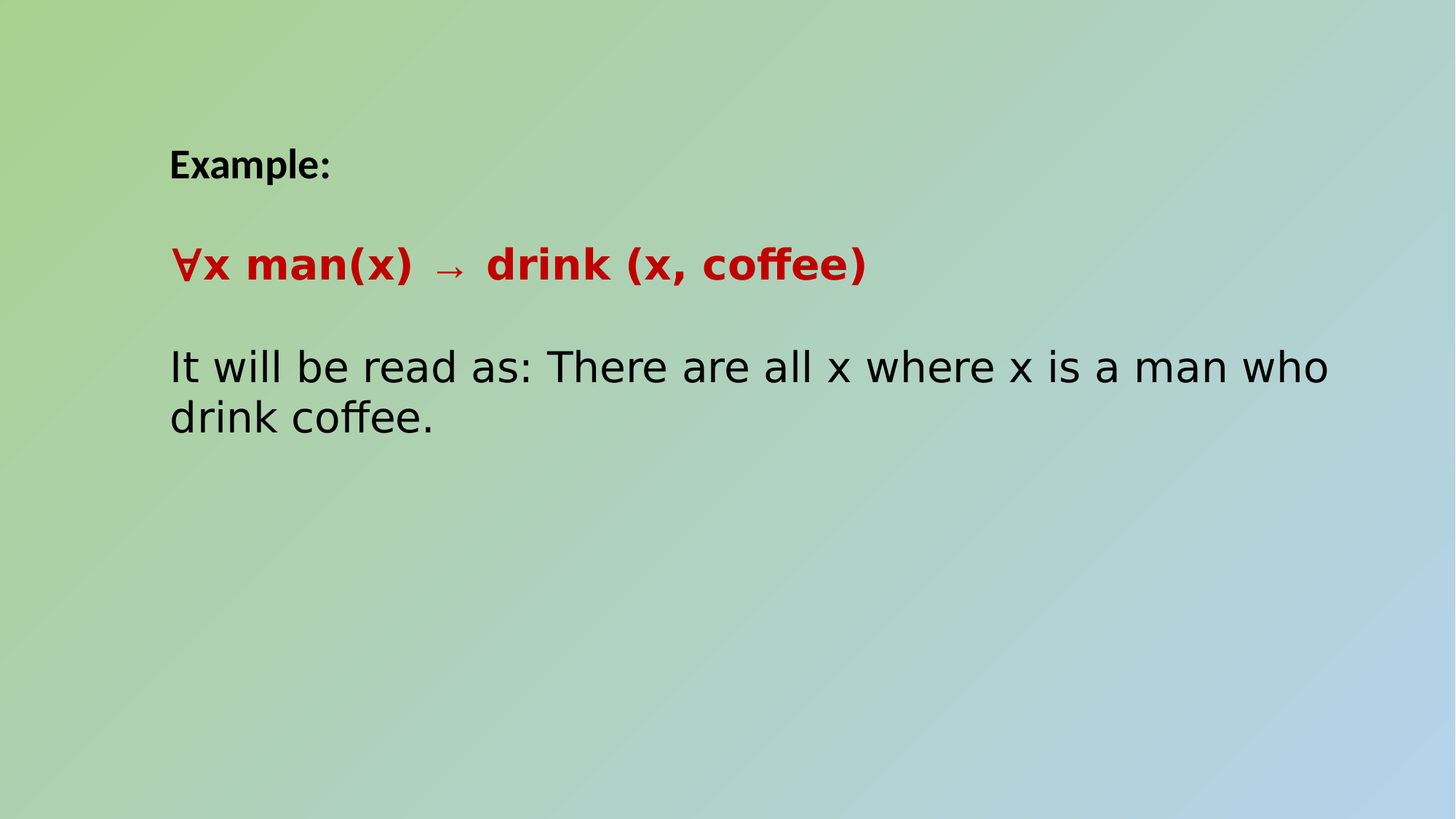

Example:

∀x man(x) → drink (x, coffee)

It will be read as: There are all x where x is a man who drink coffee.